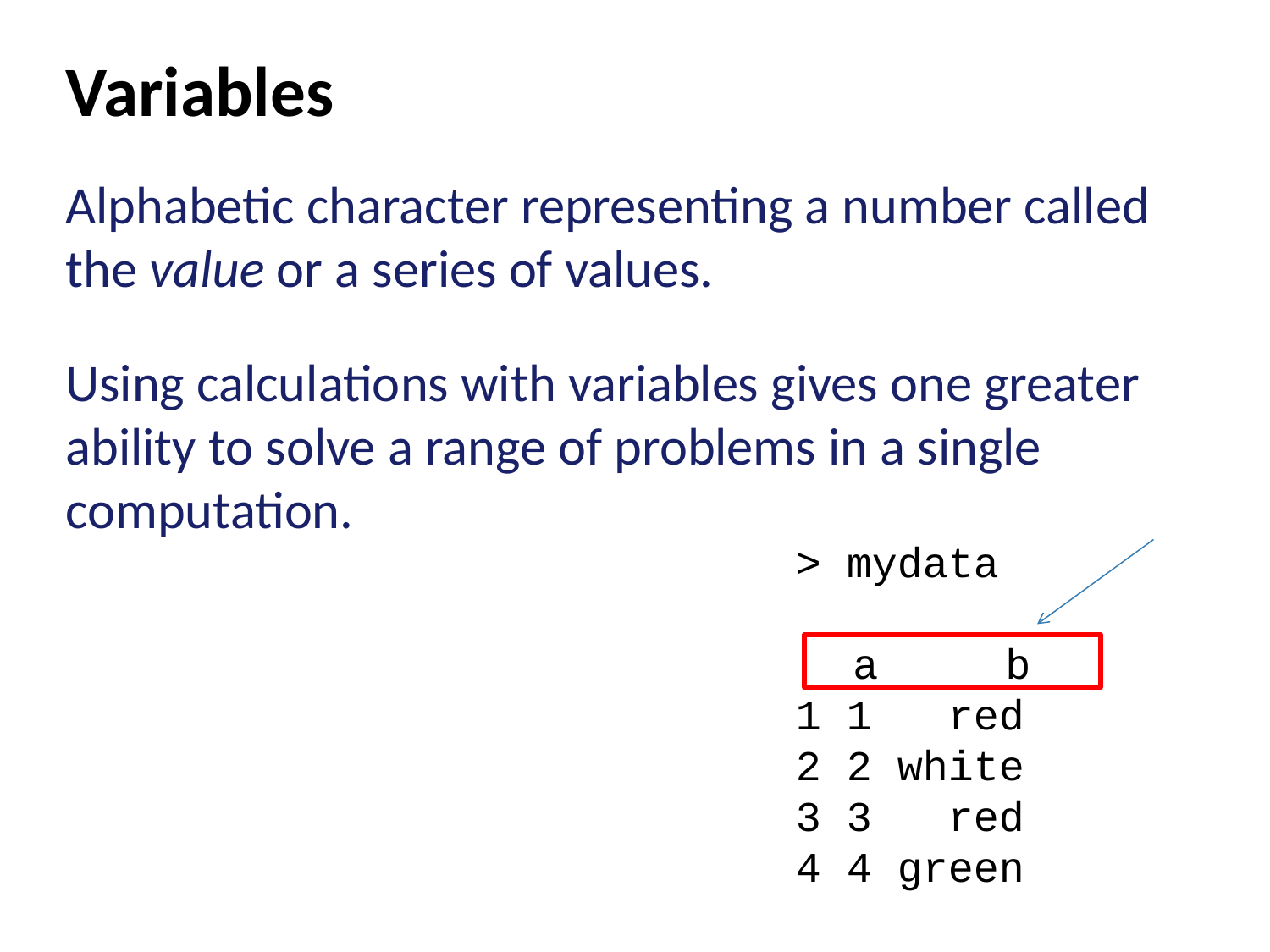

# Variables
Alphabetic character representing a number called the value or a series of values.

Using calculations with variables gives one greater ability to solve a range of problems in a single computation.
> mydata

   a     b
1 1   red
2 2 white
3 3   red
4 4 green